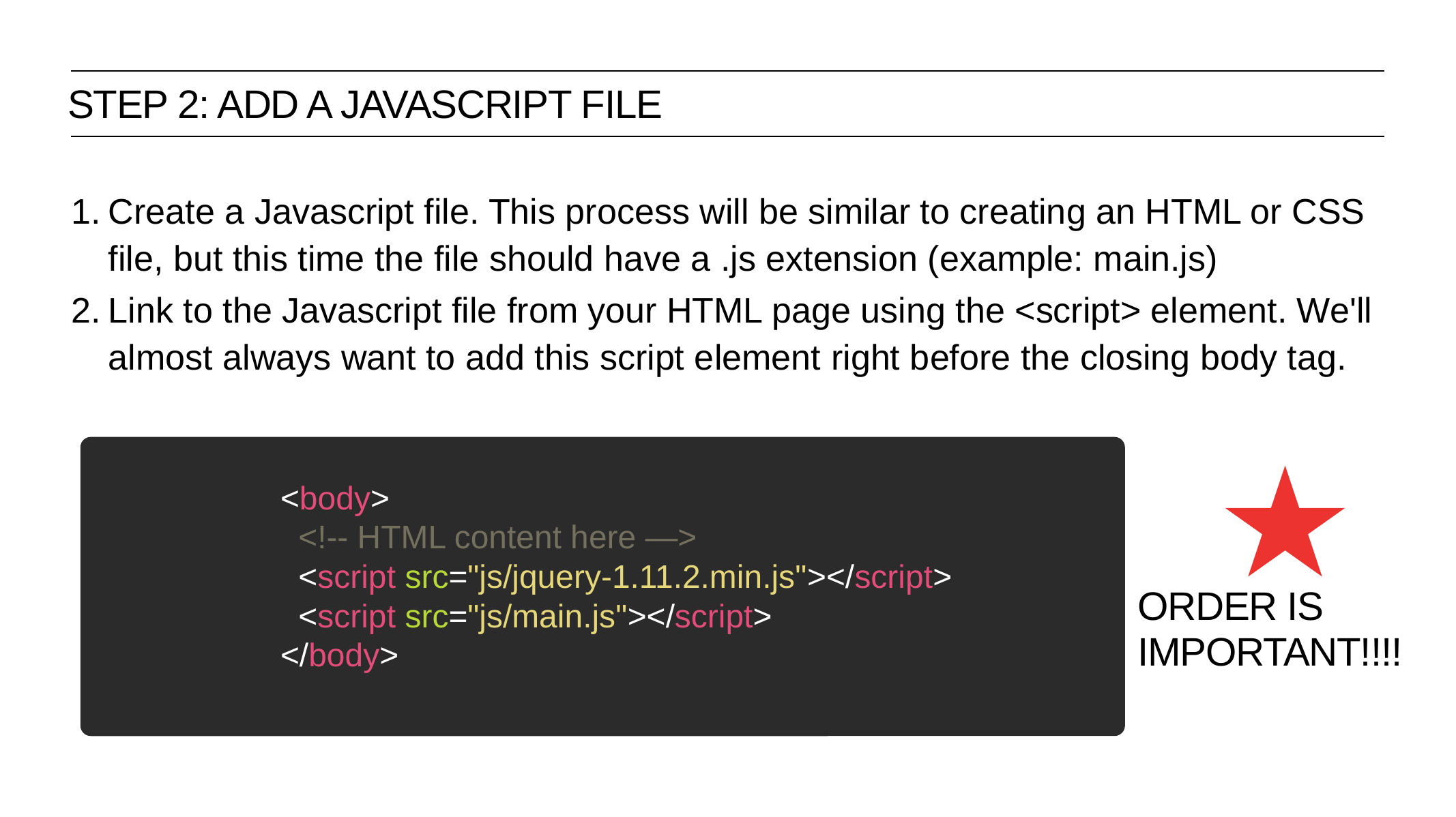

Step 2: Add a javascript file

Create a Javascript file. This process will be similar to creating an HTML or CSS file, but this time the file should have a .js extension (example: main.js)
Link to the Javascript file from your HTML page using the <script> element. We'll almost always want to add this script element right before the closing body tag.

<body>
  <!-- HTML content here —>
  <script src="js/jquery-1.11.2.min.js"></script>
  <script src="js/main.js"></script>
</body>

order is important!!!!